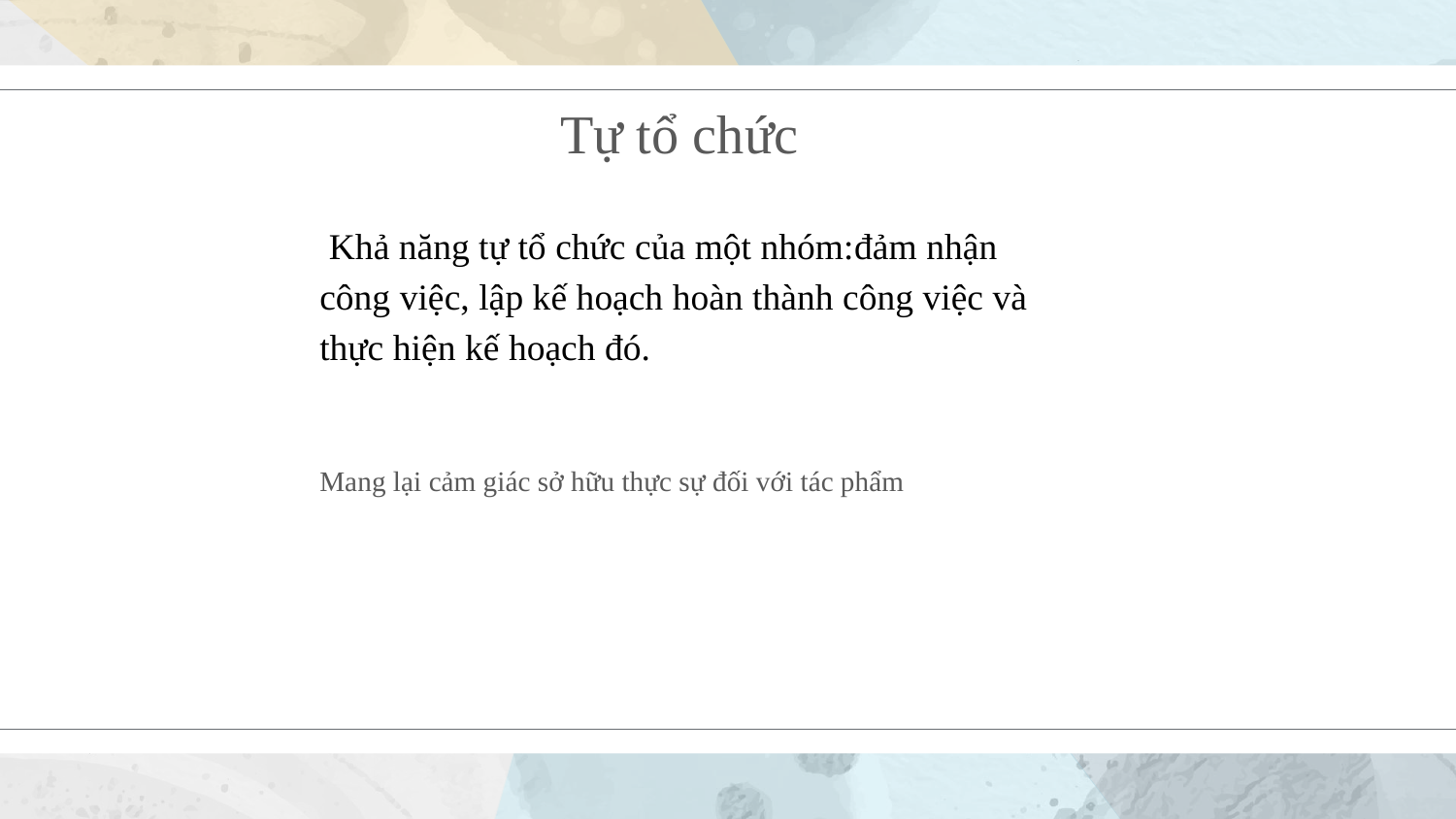

# Tự tổ chức
 Khả năng tự tổ chức của một nhóm:đảm nhận công việc, lập kế hoạch hoàn thành công việc và thực hiện kế hoạch đó.

Mang lại cảm giác sở hữu thực sự đối với tác phẩm